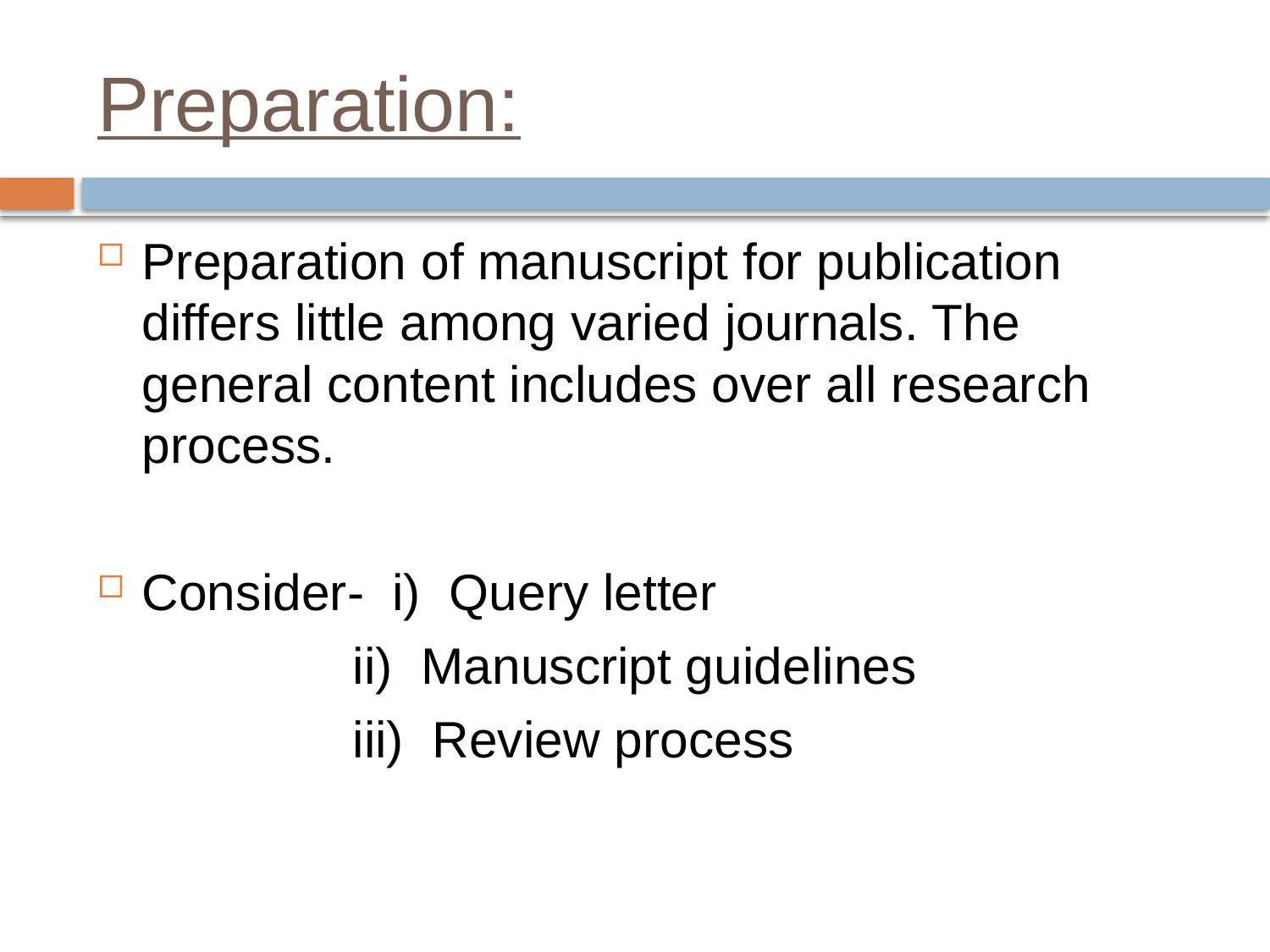

# Preparation:
Preparation of manuscript for publication differs little among varied journals. The general content includes over all research process.

Consider-  i)  Query letter
                  ii)  Manuscript guidelines
                  iii)  Review process